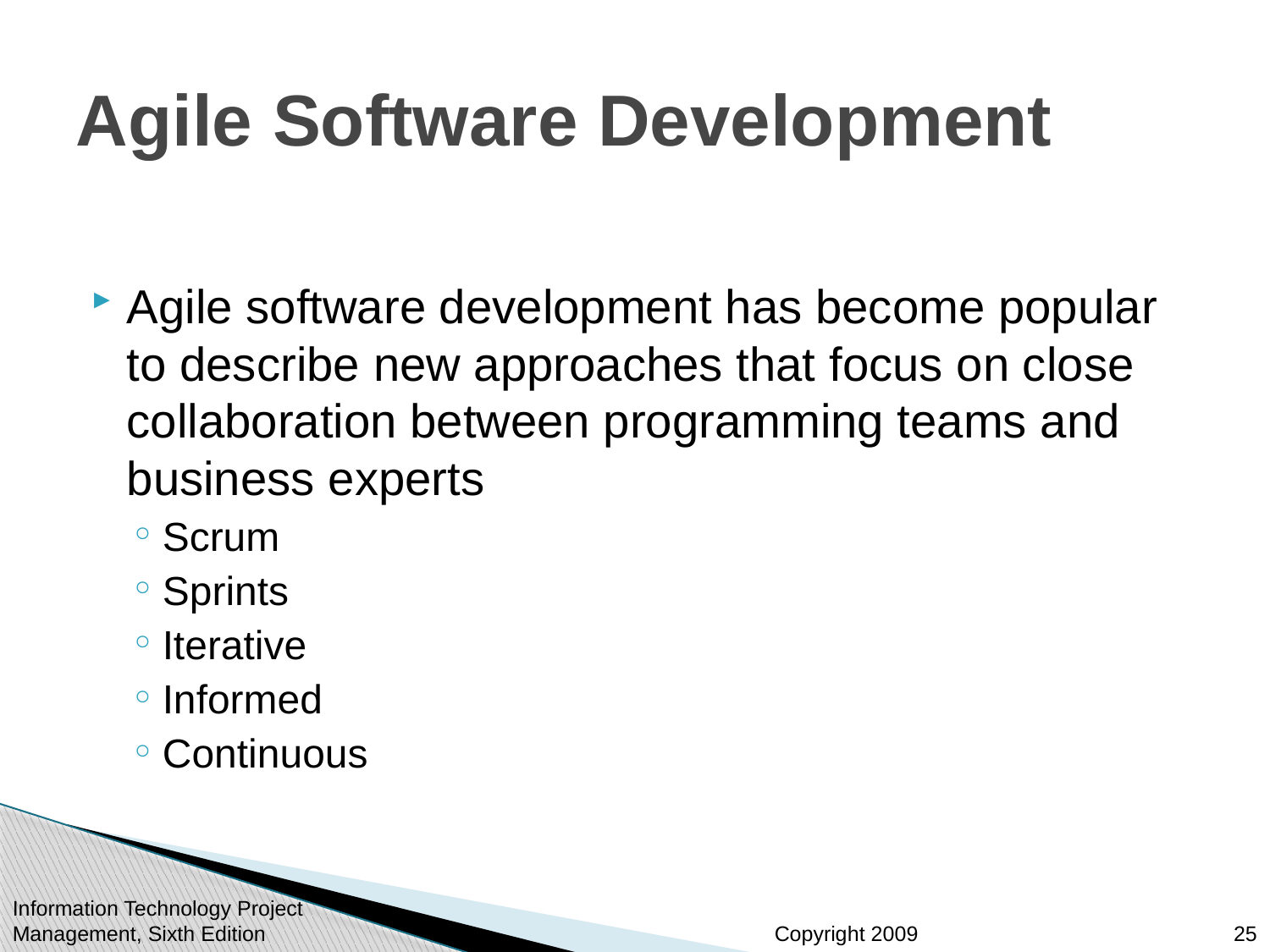

# Agile Software Development

Agile software development has become popular to describe new approaches that focus on close collaboration between programming teams and business experts
Scrum
Sprints
Iterative
Informed
Continuous

Information Technology Project Management, Sixth Edition
25